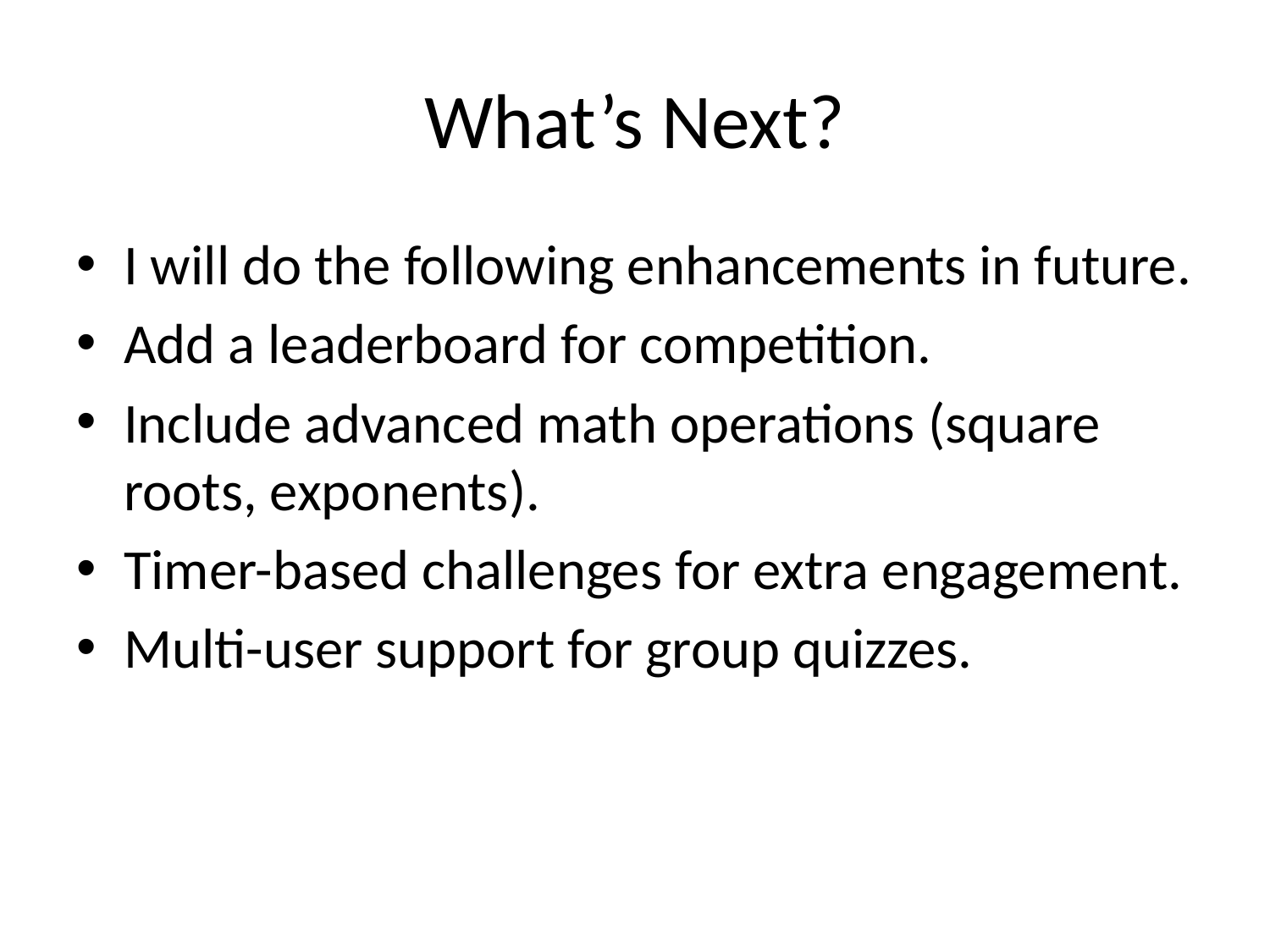

# What’s Next?
I will do the following enhancements in future.
Add a leaderboard for competition.
Include advanced math operations (square roots, exponents).
Timer-based challenges for extra engagement.
Multi-user support for group quizzes.